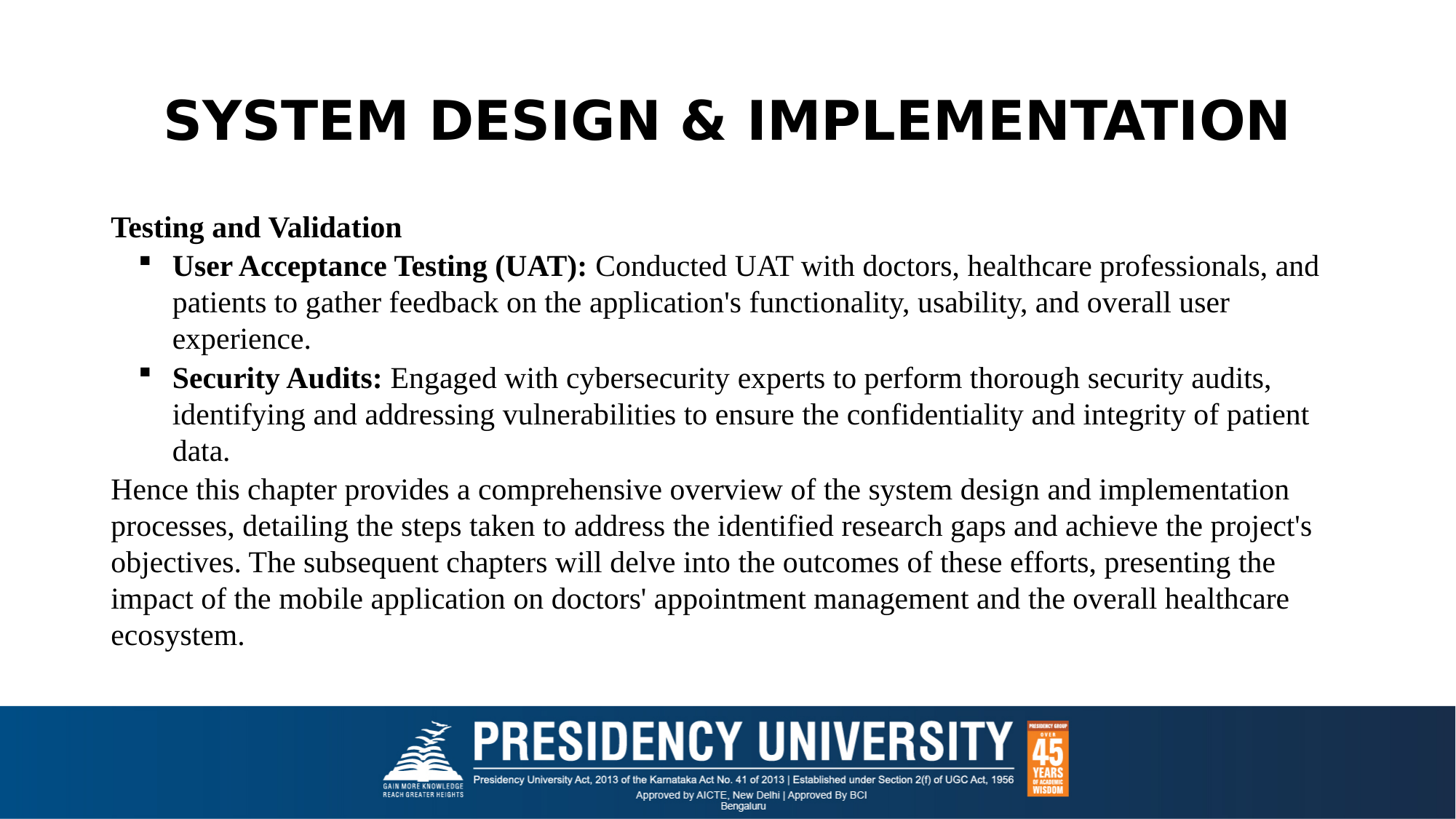

# SYSTEM DESIGN & IMPLEMENTATION
Testing and Validation
User Acceptance Testing (UAT): Conducted UAT with doctors, healthcare professionals, and patients to gather feedback on the application's functionality, usability, and overall user experience.
Security Audits: Engaged with cybersecurity experts to perform thorough security audits, identifying and addressing vulnerabilities to ensure the confidentiality and integrity of patient data.
Hence this chapter provides a comprehensive overview of the system design and implementation processes, detailing the steps taken to address the identified research gaps and achieve the project's objectives. The subsequent chapters will delve into the outcomes of these efforts, presenting the impact of the mobile application on doctors' appointment management and the overall healthcare ecosystem.